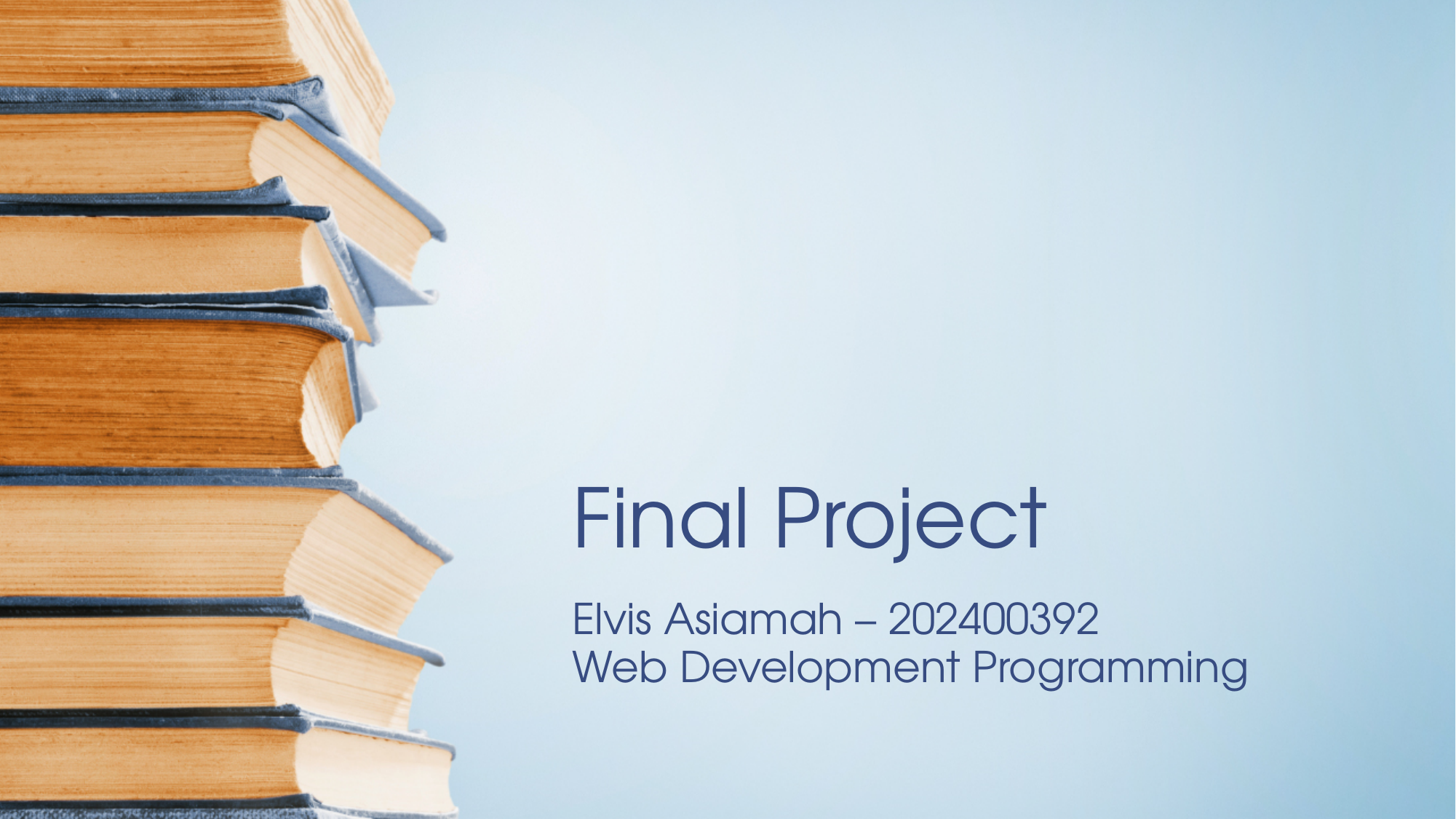

# Final Project
Elvis Asiamah – 202400392
Web Development Programming